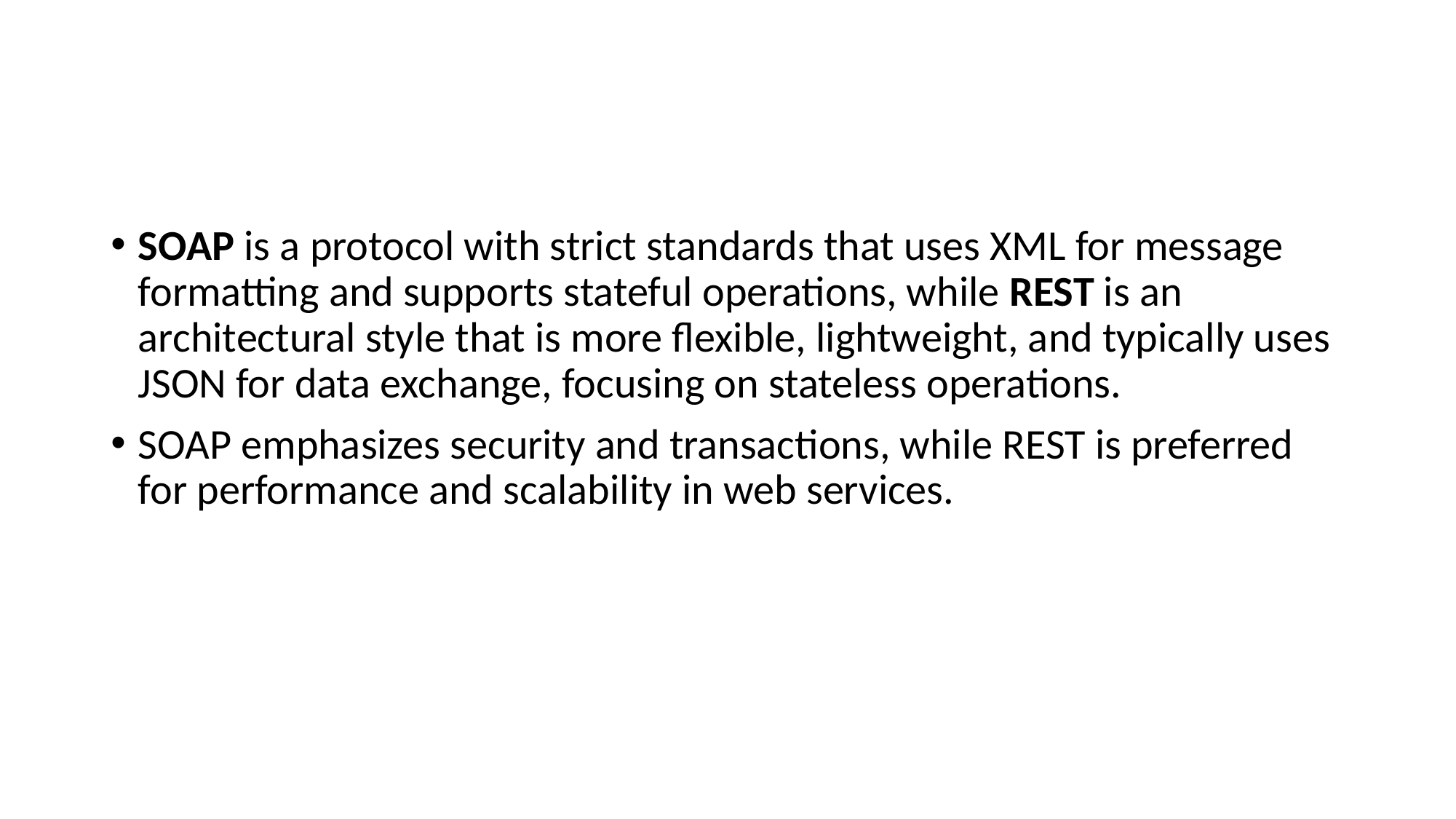

#
SOAP is a protocol with strict standards that uses XML for message formatting and supports stateful operations, while REST is an architectural style that is more flexible, lightweight, and typically uses JSON for data exchange, focusing on stateless operations.
SOAP emphasizes security and transactions, while REST is preferred for performance and scalability in web services.